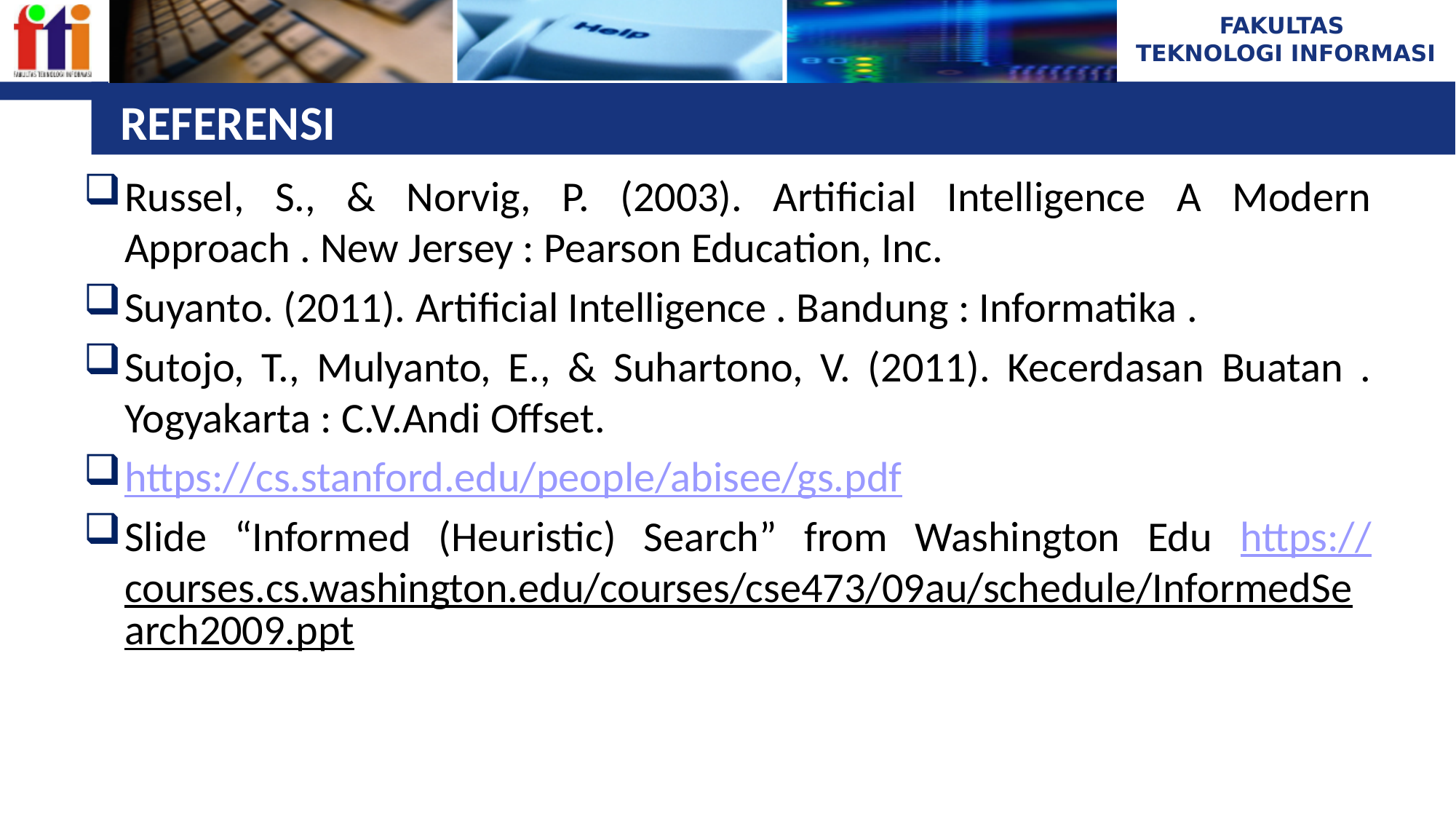

# REFERENSI
Russel, S., & Norvig, P. (2003). Artificial Intelligence A Modern Approach . New Jersey : Pearson Education, Inc.
Suyanto. (2011). Artificial Intelligence . Bandung : Informatika .
Sutojo, T., Mulyanto, E., & Suhartono, V. (2011). Kecerdasan Buatan . Yogyakarta : C.V.Andi Offset.
https://cs.stanford.edu/people/abisee/gs.pdf
Slide “Informed (Heuristic) Search” from Washington Edu https://courses.cs.washington.edu/courses/cse473/09au/schedule/InformedSearch2009.ppt